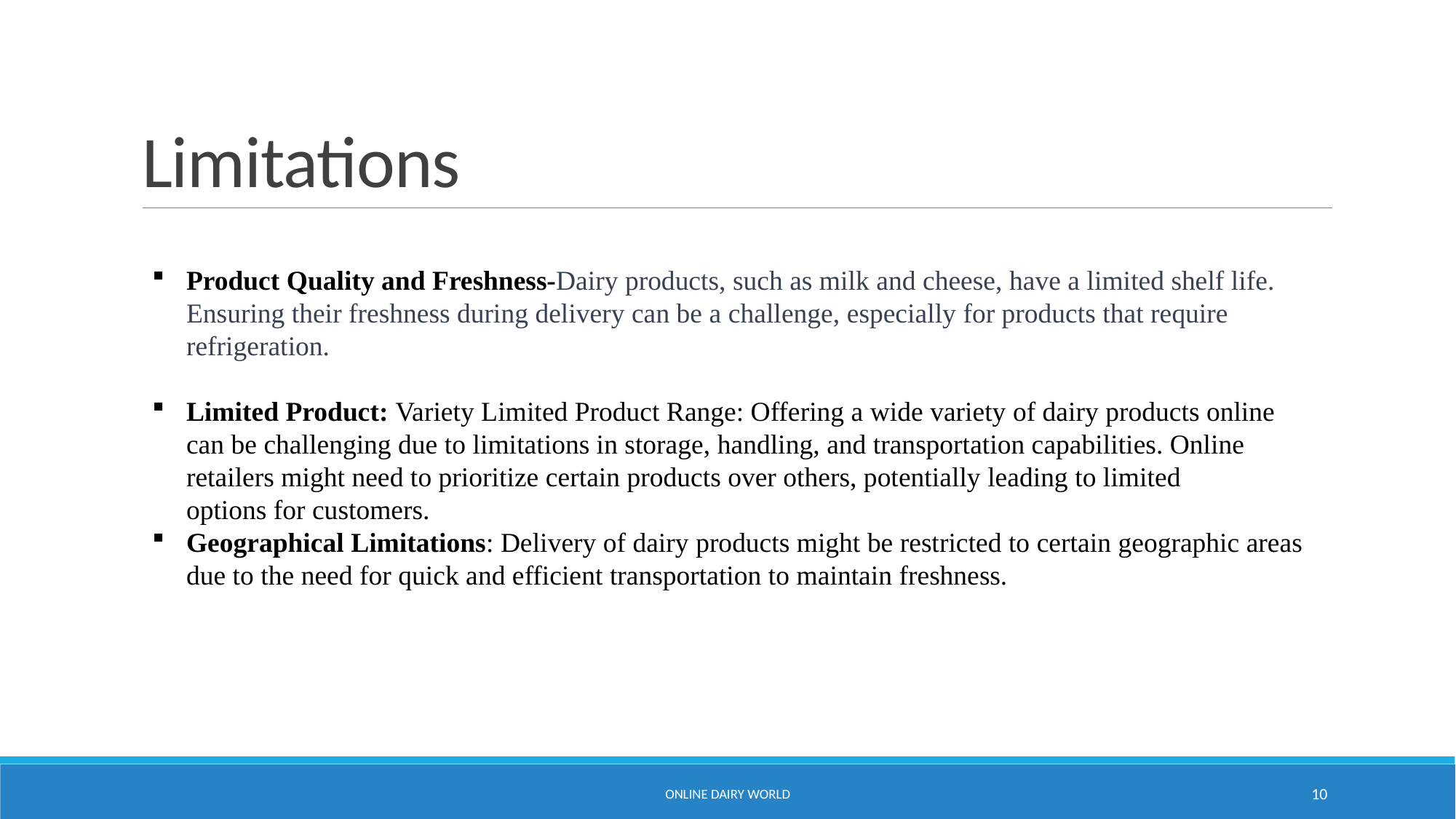

# Limitations
Product Quality and Freshness-Dairy products, such as milk and cheese, have a limited shelf life. Ensuring their freshness during delivery can be a challenge, especially for products that require refrigeration.

Limited Product: Variety Limited Product Range: Offering a wide variety of dairy products online can be challenging due to limitations in storage, handling, and transportation capabilities. Online retailers might need to prioritize certain products over others, potentially leading to limited options for customers.
Geographical Limitations: Delivery of dairy products might be restricted to certain geographic areas due to the need for quick and efficient transportation to maintain freshness.
online Dairy world
10